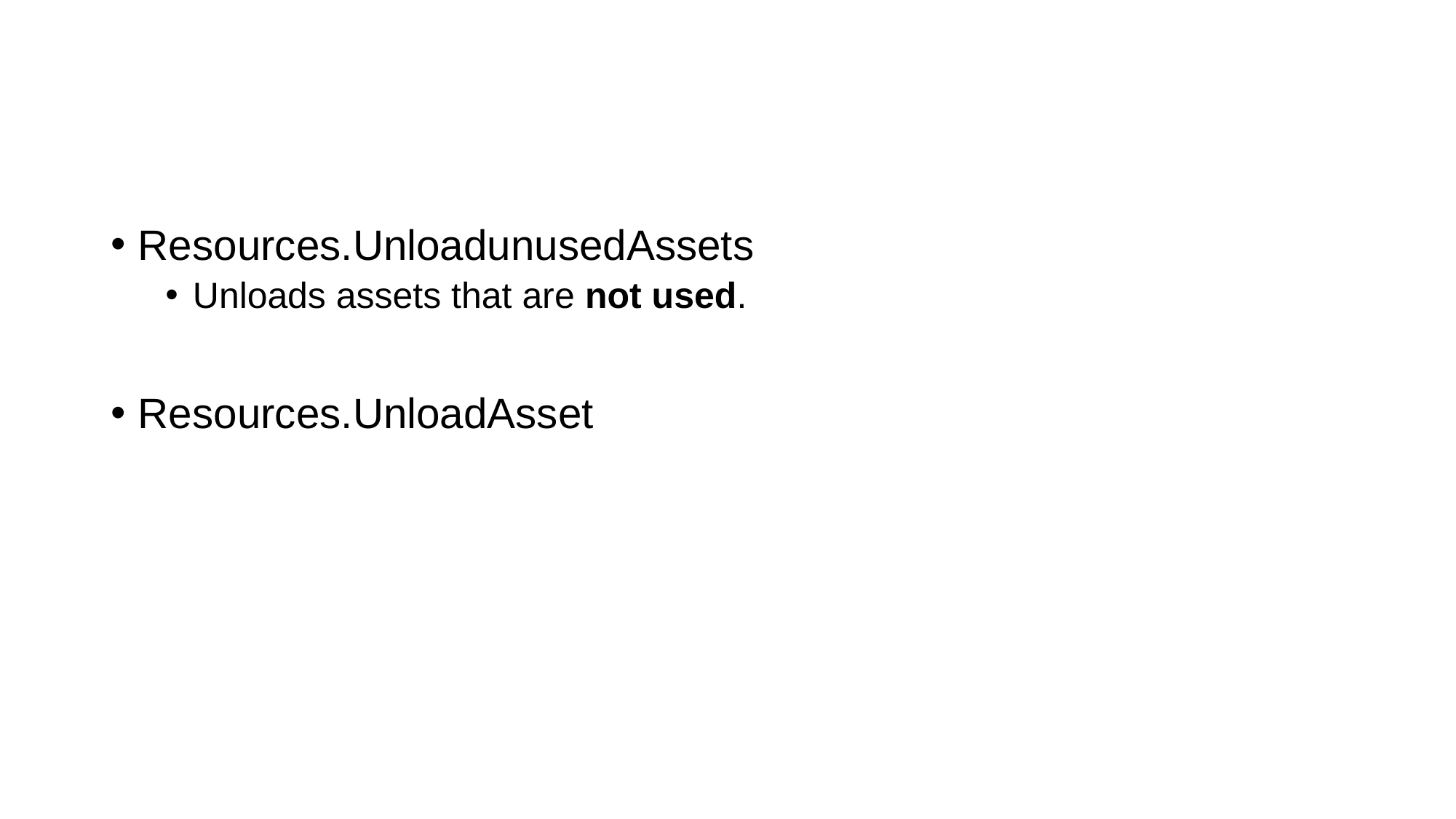

#
Resources.UnloadunusedAssets
Unloads assets that are not used.

Resources.UnloadAsset